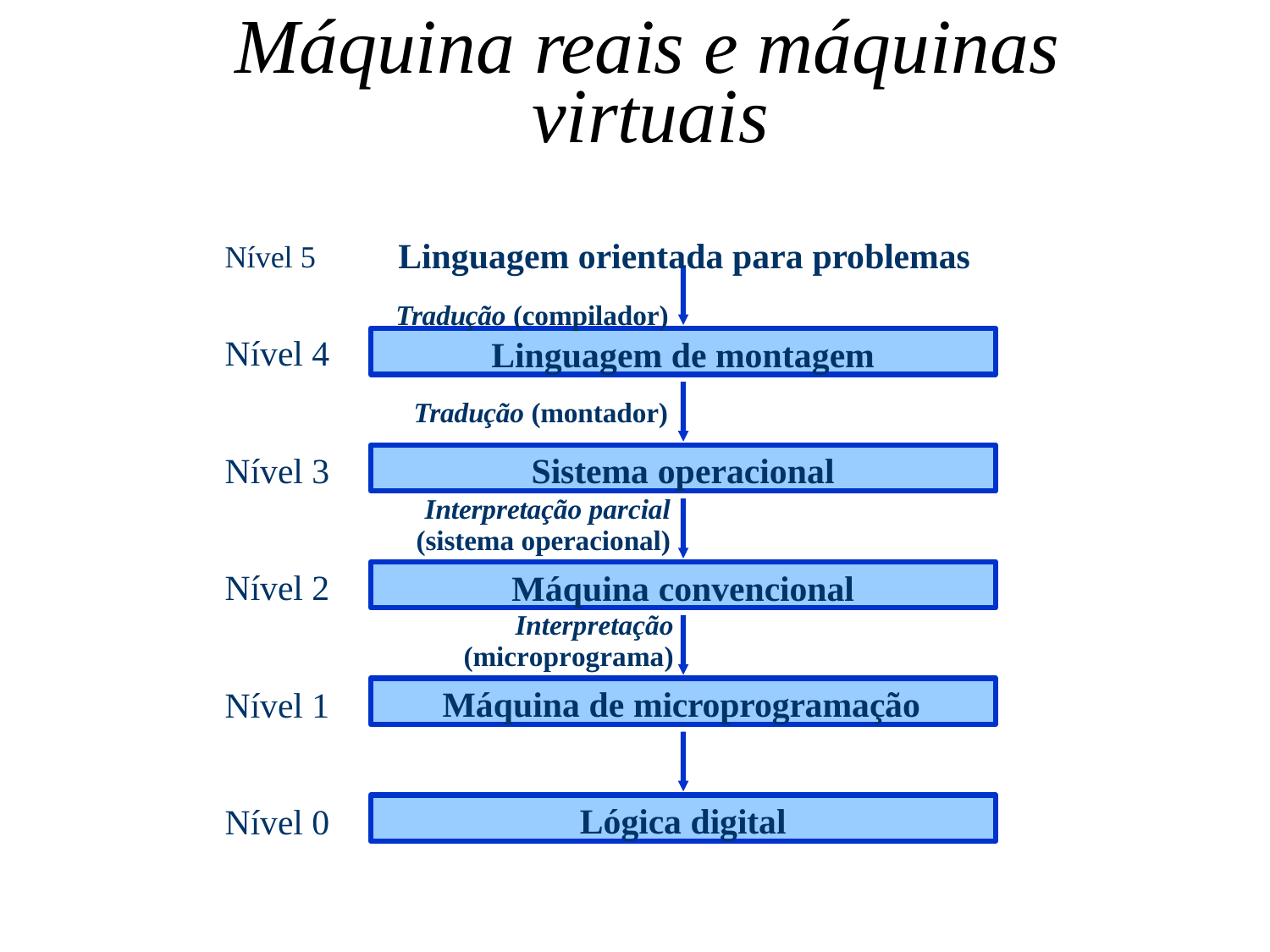

# Máquina reais e máquinas  virtuais
Nível 5	Linguagem orientada para problemas
Tradução (compilador)

Linguagem de montagem
Nível 4

Tradução (montador)
Sistema operacional
Nível 3
Interpretação parcial
(sistema operacional)

Máquina convencional
Nível 2
Interpretação
(microprograma)

Máquina de microprogramação
Nível 1

Lógica digital
Nível 0